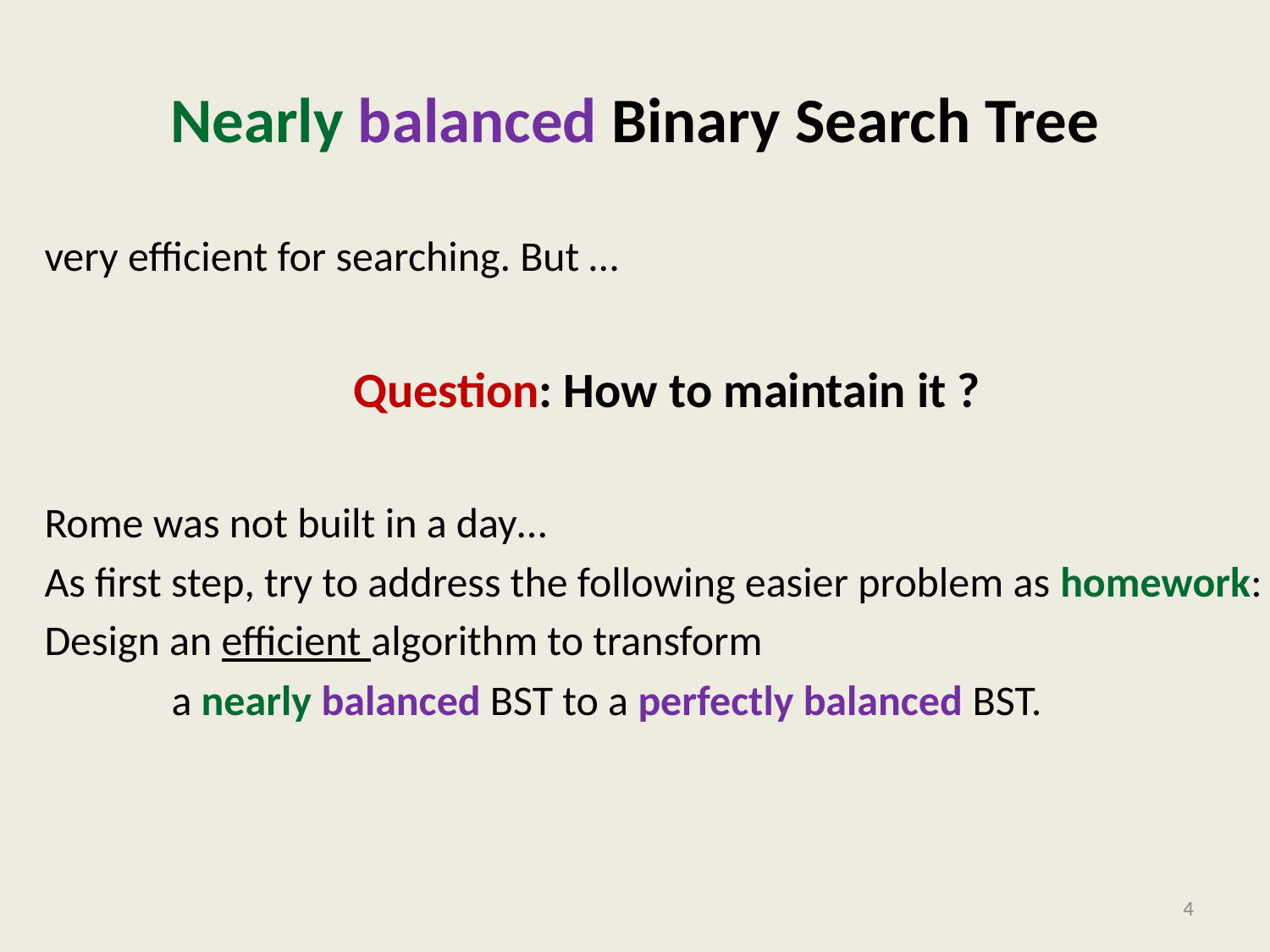

# Nearly balanced Binary Search Tree
very efficient for searching. But …

Question: How to maintain it ?

Rome was not built in a day…
As first step, try to address the following easier problem as homework:
Design an efficient algorithm to transform
	a nearly balanced BST to a perfectly balanced BST.

4